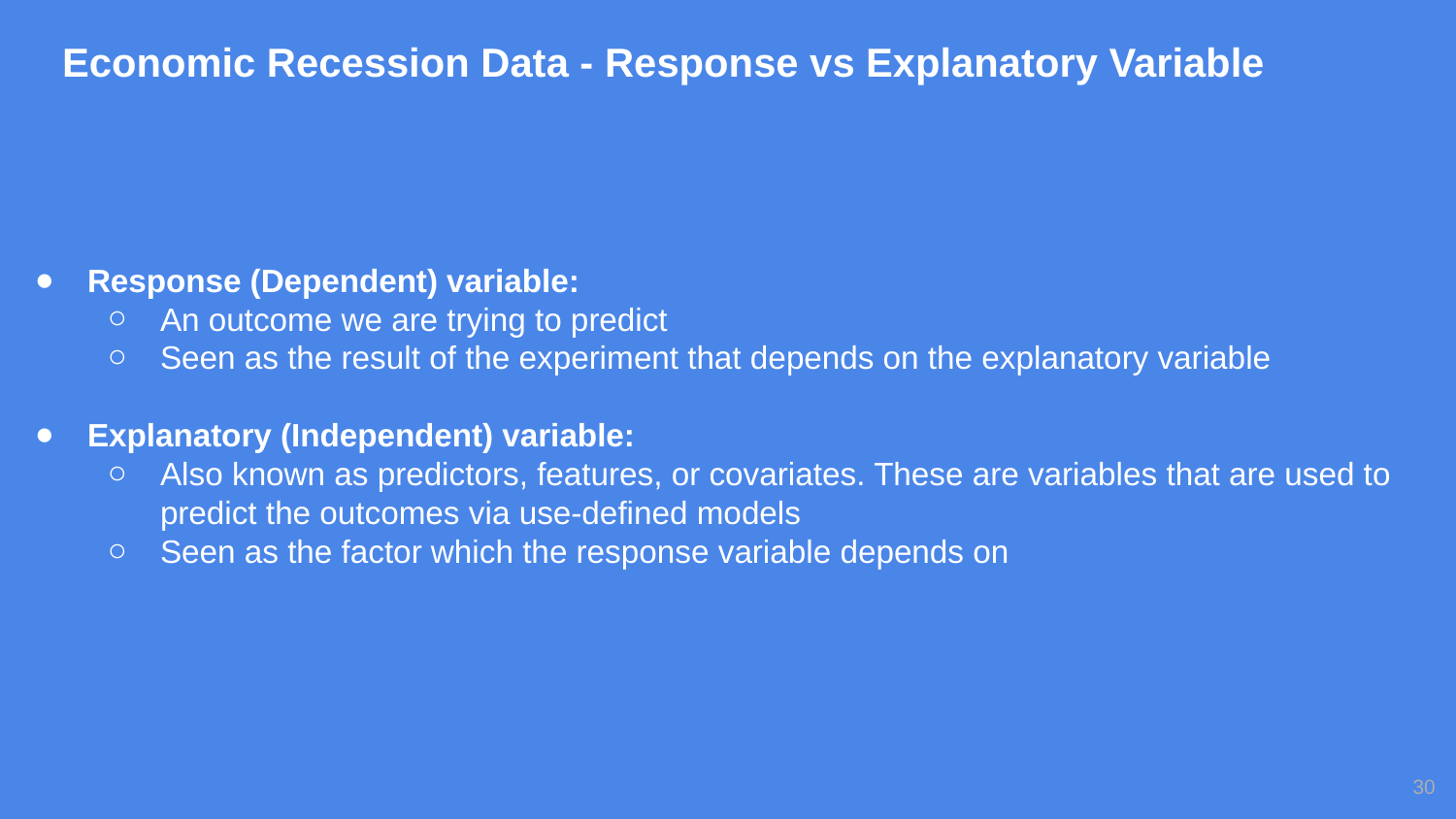

# Economic Recession Data - Response vs Explanatory Variable
Response (Dependent) variable:
An outcome we are trying to predict
Seen as the result of the experiment that depends on the explanatory variable

Explanatory (Independent) variable:
Also known as predictors, features, or covariates. These are variables that are used to predict the outcomes via use-defined models
Seen as the factor which the response variable depends on
30